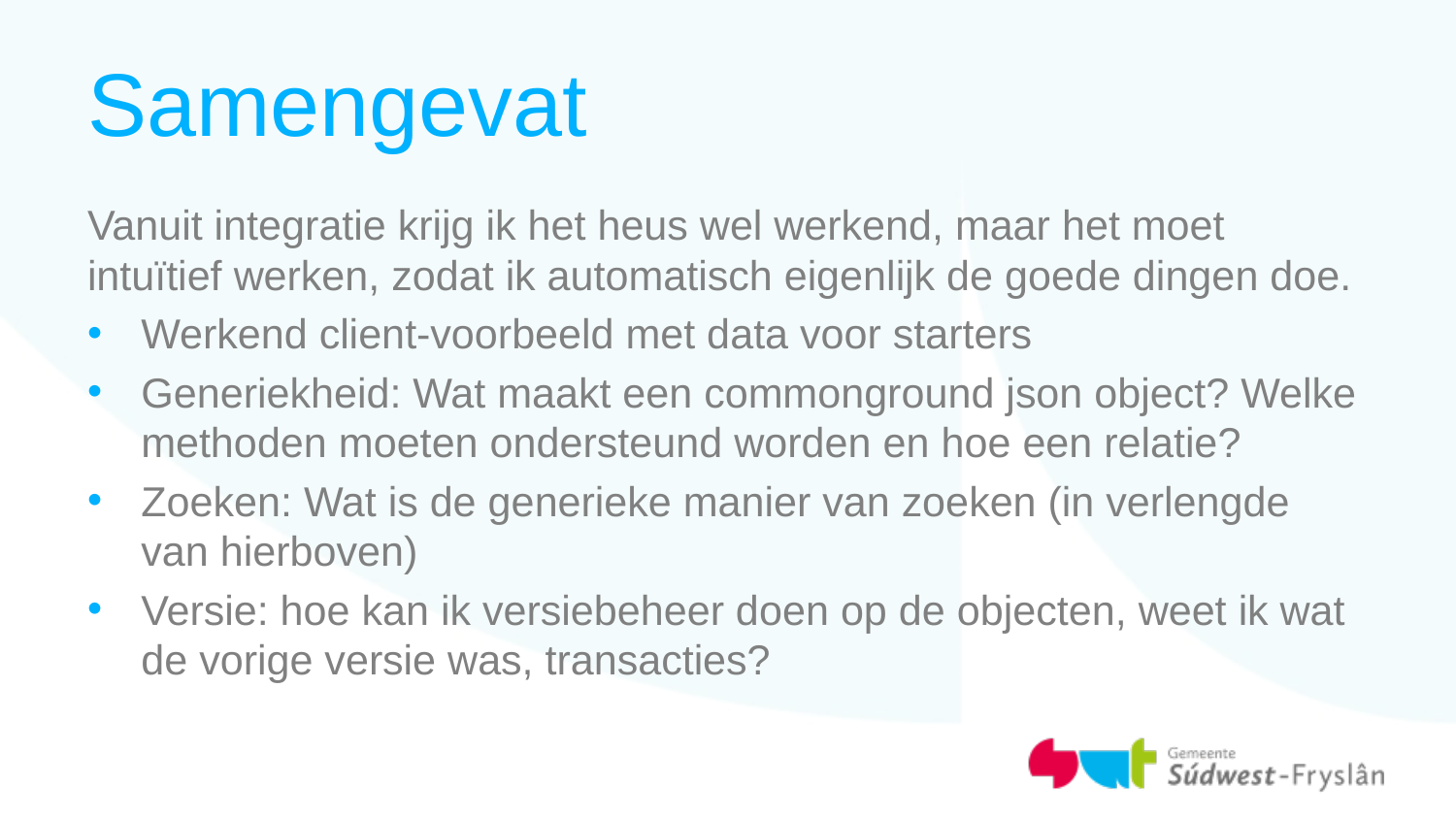

# Samengevat
Vanuit integratie krijg ik het heus wel werkend, maar het moet intuïtief werken, zodat ik automatisch eigenlijk de goede dingen doe.
Werkend client-voorbeeld met data voor starters
Generiekheid: Wat maakt een commonground json object? Welke methoden moeten ondersteund worden en hoe een relatie?
Zoeken: Wat is de generieke manier van zoeken (in verlengde van hierboven)
Versie: hoe kan ik versiebeheer doen op de objecten, weet ik wat de vorige versie was, transacties?